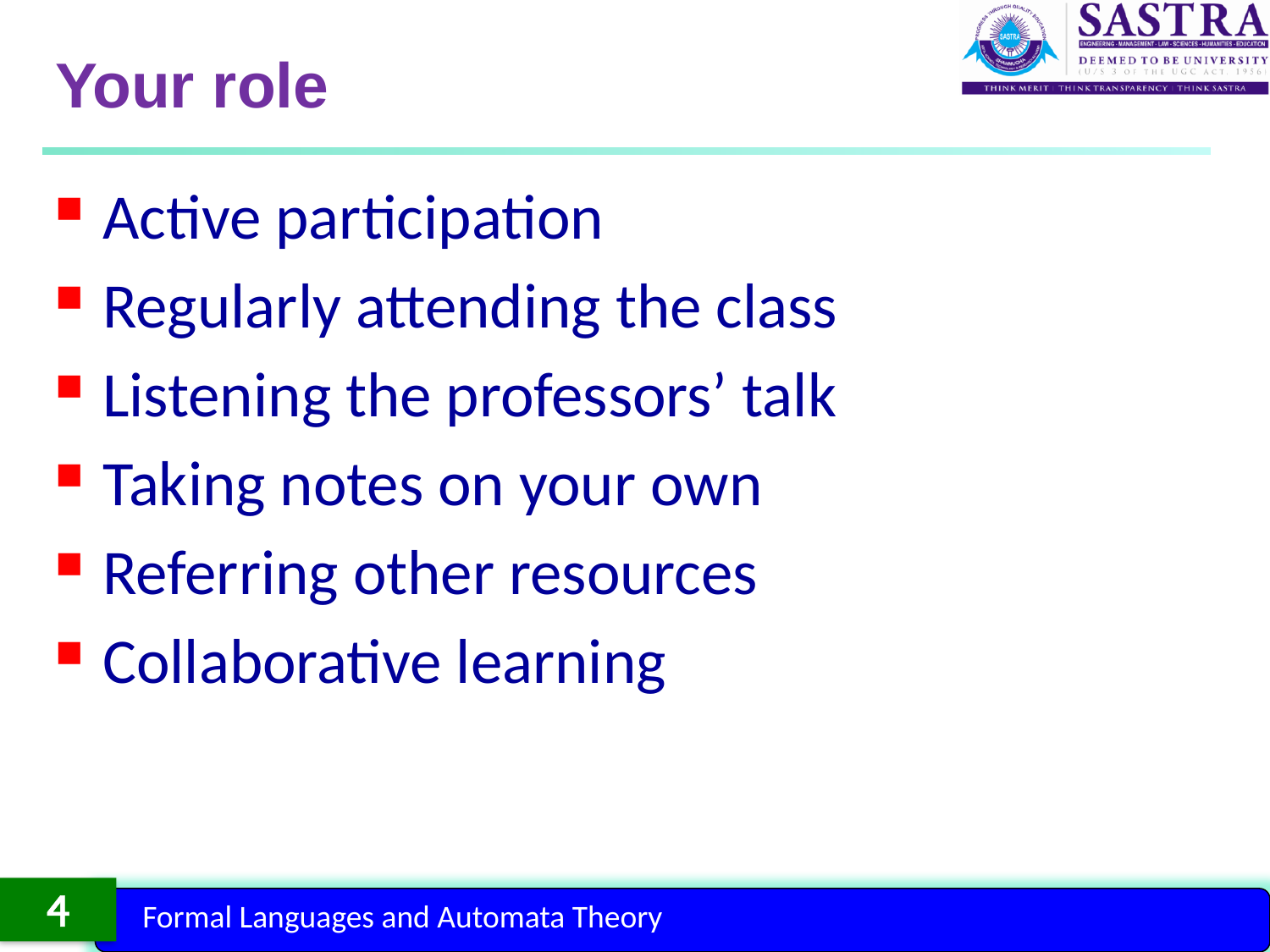

# Your role
Active participation
Regularly attending the class
Listening the professors’ talk
Taking notes on your own
Referring other resources
Collaborative learning
4